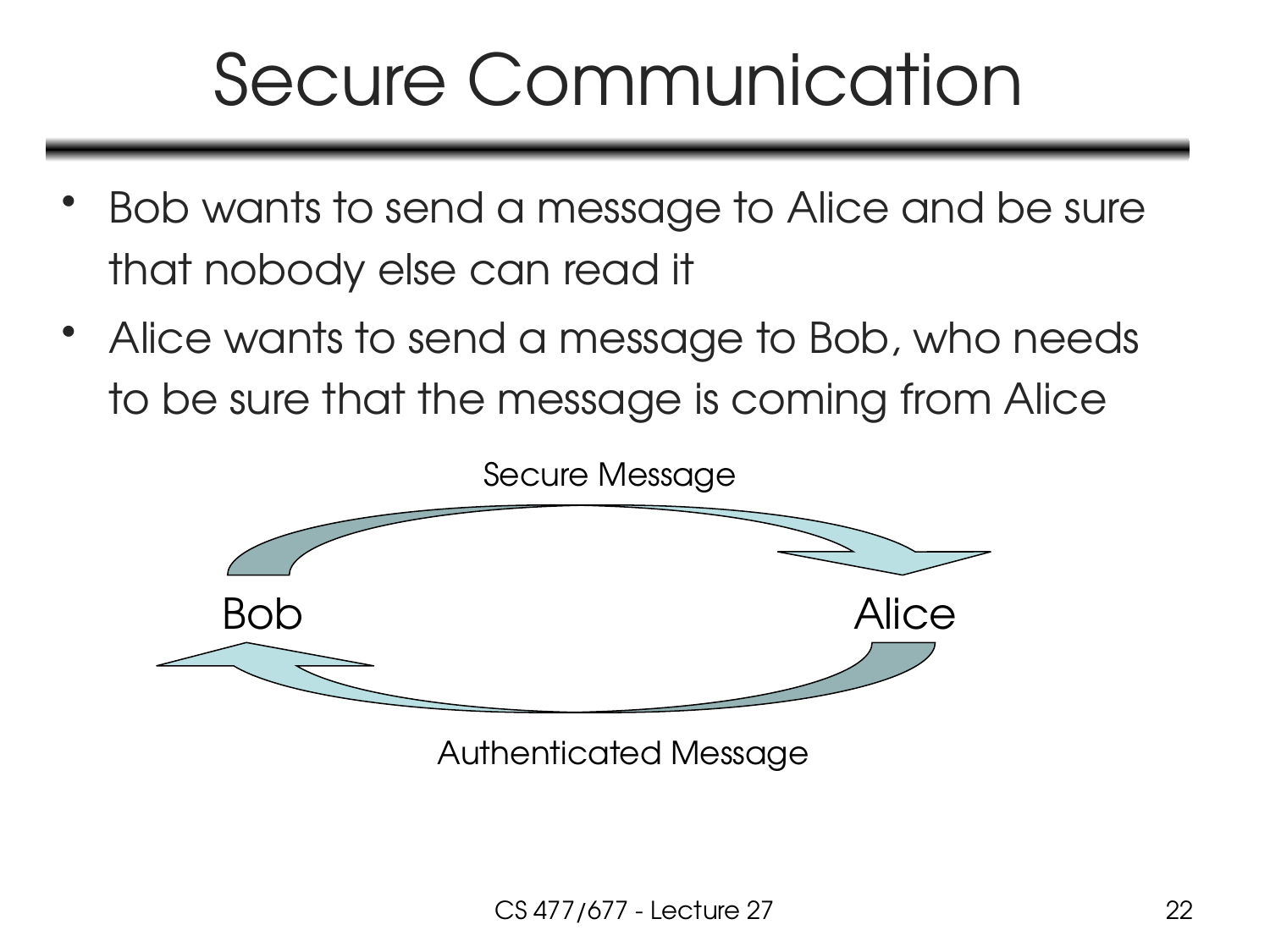

# Secure Communication
Bob wants to send a message to Alice and be sure that nobody else can read it
Alice wants to send a message to Bob, who needs to be sure that the message is coming from Alice
Secure Message

Bob
Alice

Authenticated Message
CS 477/677 - Lecture 27
22